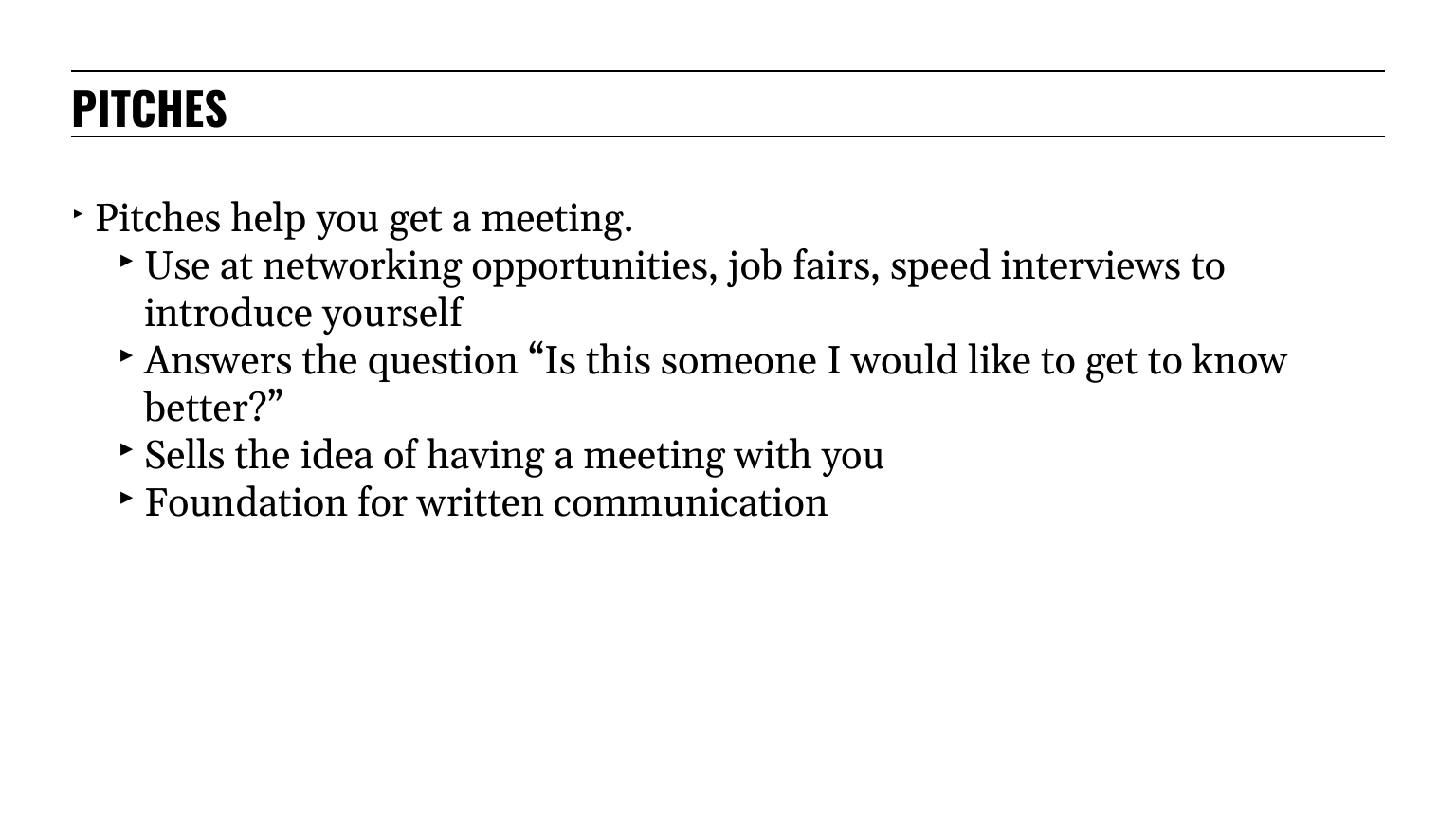

PITCHES

Pitches help you get a meeting.
Use at networking opportunities, job fairs, speed interviews to introduce yourself
Answers the question “Is this someone I would like to get to know better?”
Sells the idea of having a meeting with you
Foundation for written communication